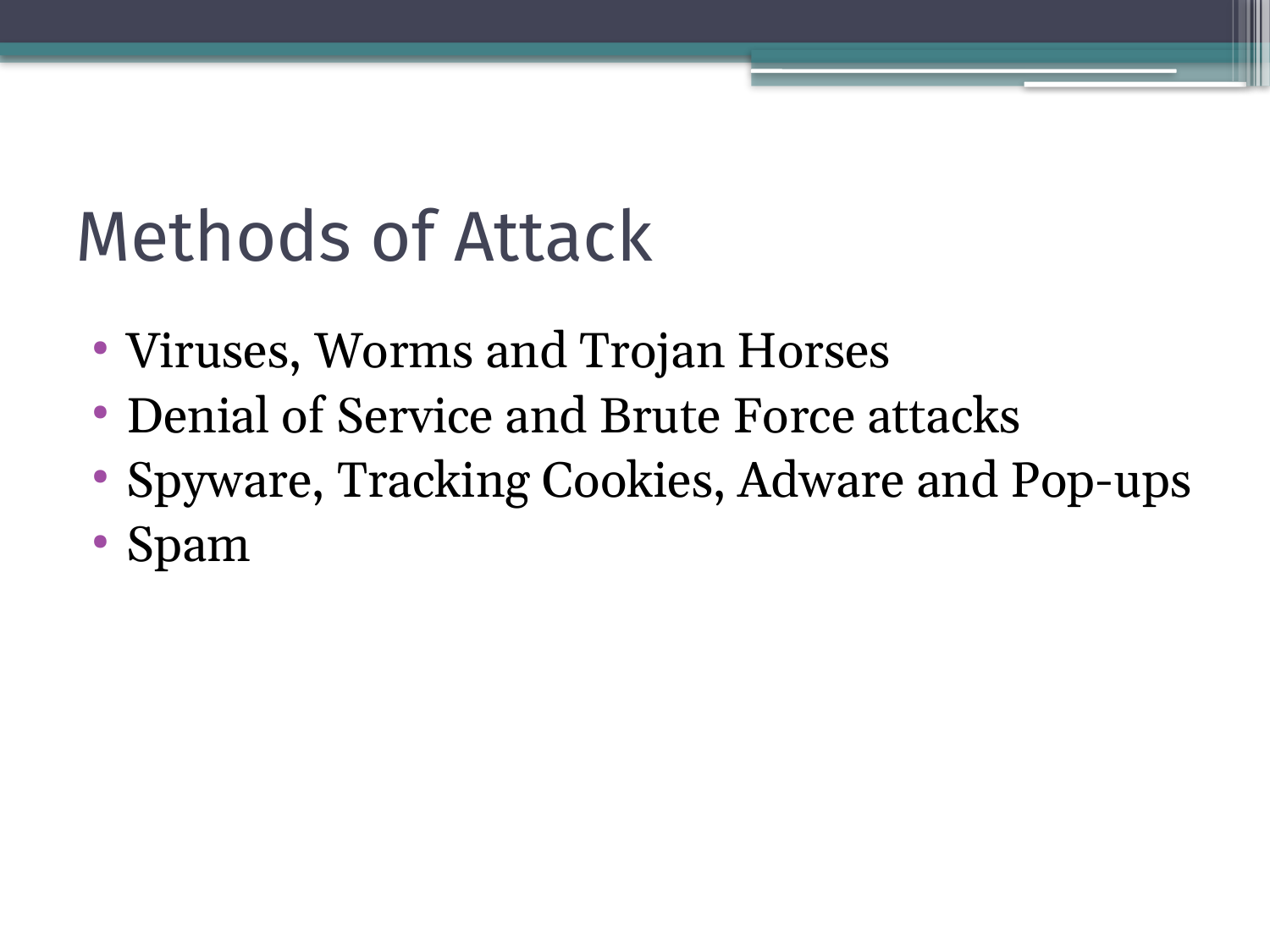

# Methods of Attack
Viruses, Worms and Trojan Horses
Denial of Service and Brute Force attacks
Spyware, Tracking Cookies, Adware and Pop-ups
Spam